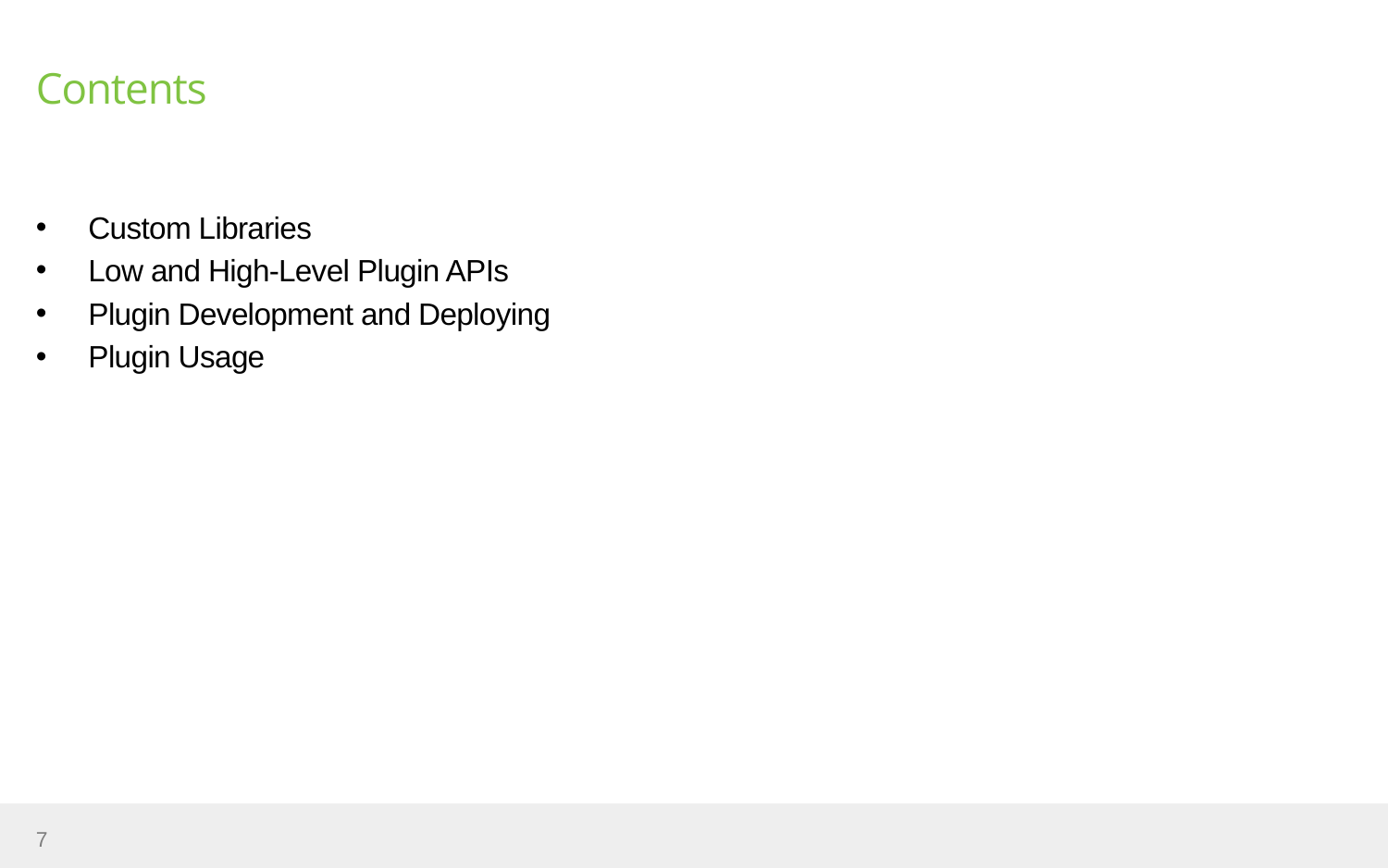

# Contents
Custom Libraries
Low and High-Level Plugin APIs
Plugin Development and Deploying
Plugin Usage
7